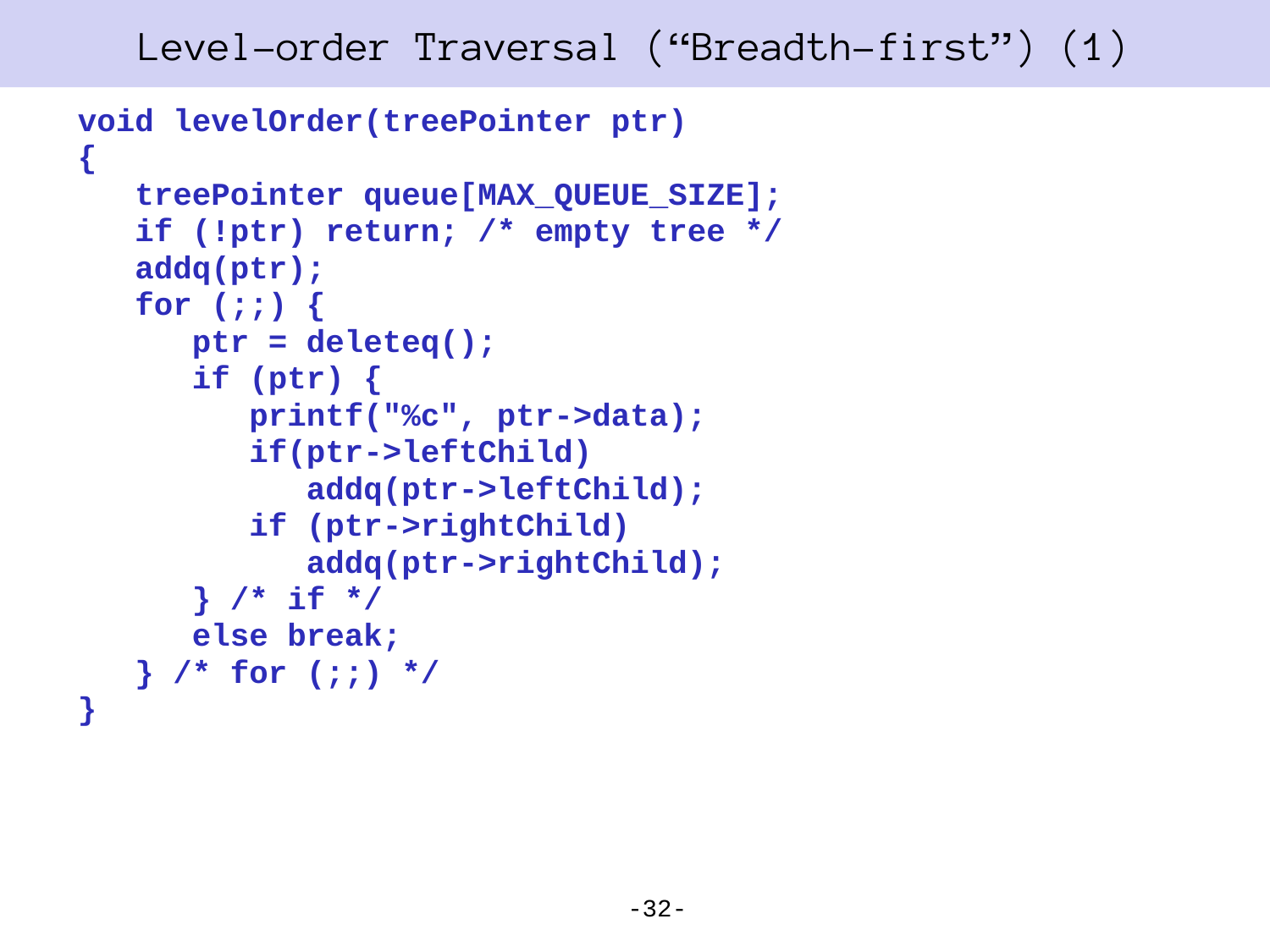

# Level-order Traversal (“Breadth-first”) (1)
void levelOrder(treePointer ptr)
{
   treePointer queue[MAX_QUEUE_SIZE];
   if (!ptr) return; /* empty tree */
   addq(ptr);
   for (;;) {
      ptr = deleteq();
      if (ptr) {
         printf("%c", ptr->data);
         if(ptr->leftChild)
            addq(ptr->leftChild);
         if (ptr->rightChild)
            addq(ptr->rightChild);
      } /* if */
      else break;
   } /* for (;;) */
}
-32-